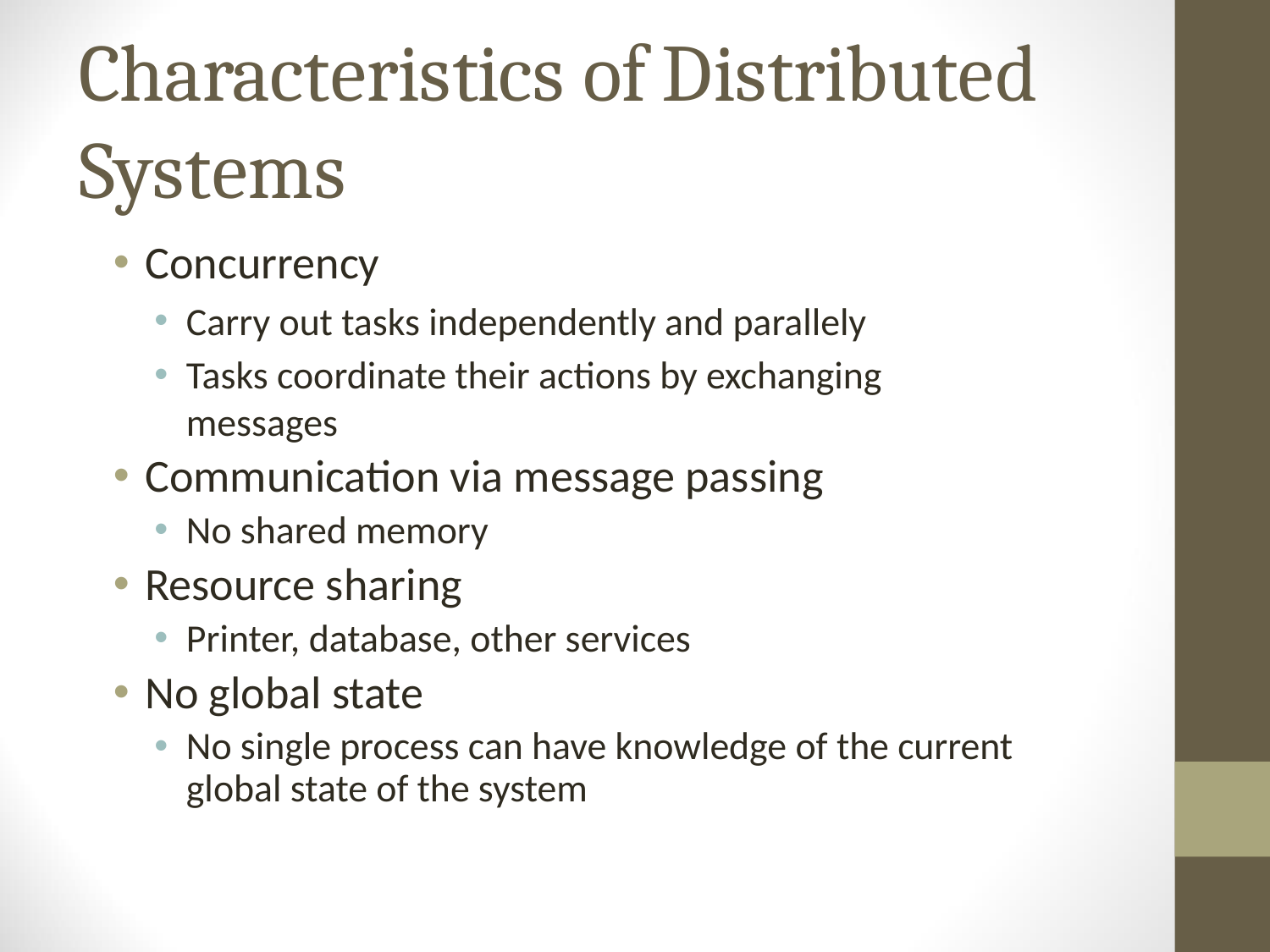

# Characteristics of Distributed Systems
Concurrency
Carry out tasks independently and parallely
Tasks coordinate their actions by exchanging messages
Communication via message passing
No shared memory
Resource sharing
Printer, database, other services
No global state
No single process can have knowledge of the current global state of the system